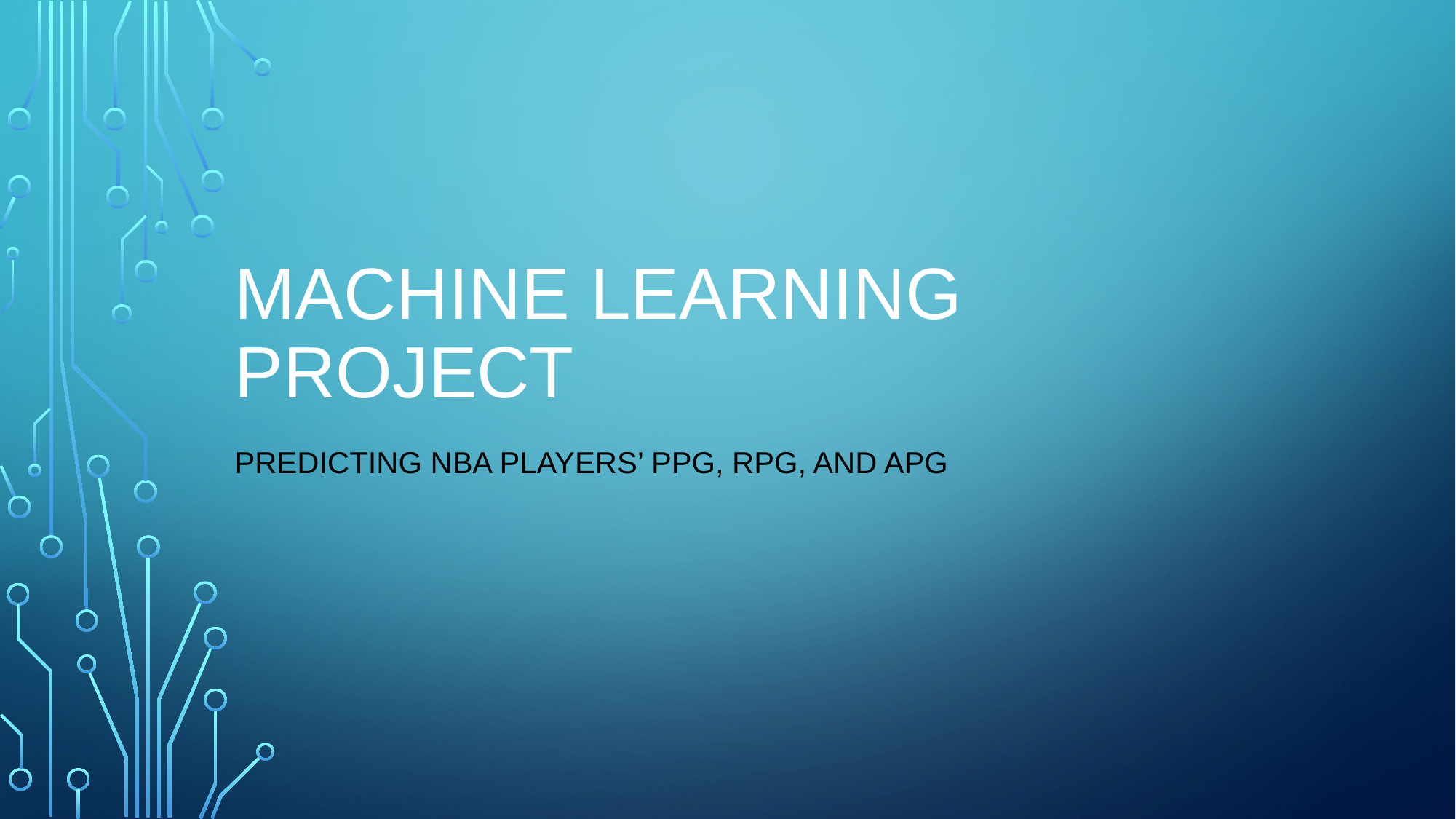

# Machine Learning project
Predicting NBA players’ PPG, RPG, and APG